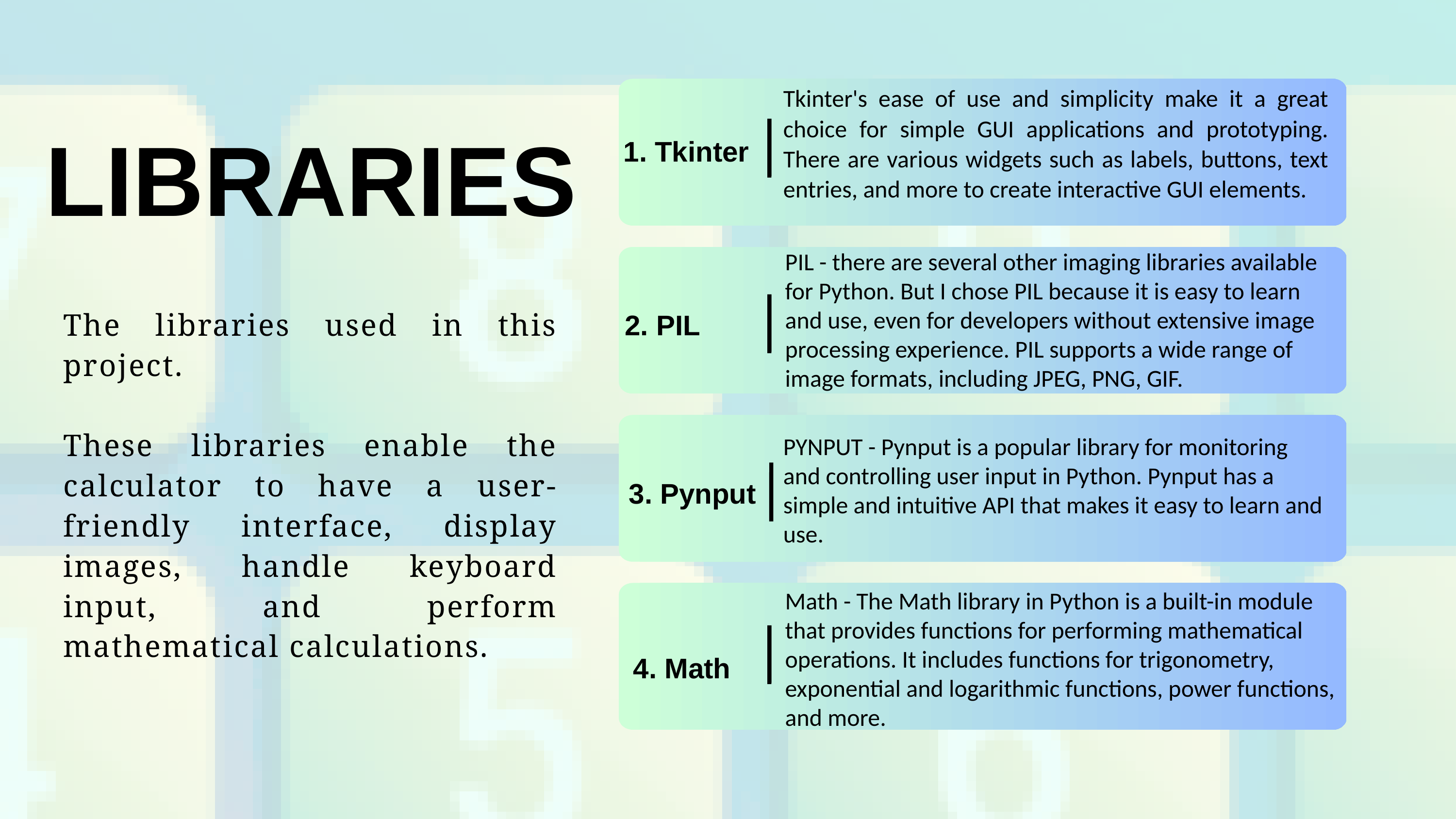

Tkinter's ease of use and simplicity make it a great choice for simple GUI applications and prototyping. There are various widgets such as labels, buttons, text entries, and more to create interactive GUI elements.
LIBRARIES
1. Tkinter

PIL - there are several other imaging libraries available for Python. But I chose PIL because it is easy to learn and use, even for developers without extensive image processing experience. PIL supports a wide range of image formats, including JPEG, PNG, GIF.

2. PIL

The libraries used in this project.

These libraries enable the calculator to have a user-friendly interface, display images, handle keyboard input, and perform mathematical calculations.

PYNPUT - Pynput is a popular library for monitoring and controlling user input in Python. Pynput has a simple and intuitive API that makes it easy to learn and use.
3. Pynput

Math - The Math library in Python is a built-in module that provides functions for performing mathematical operations. It includes functions for trigonometry, exponential and logarithmic functions, power functions, and more.

4. Math